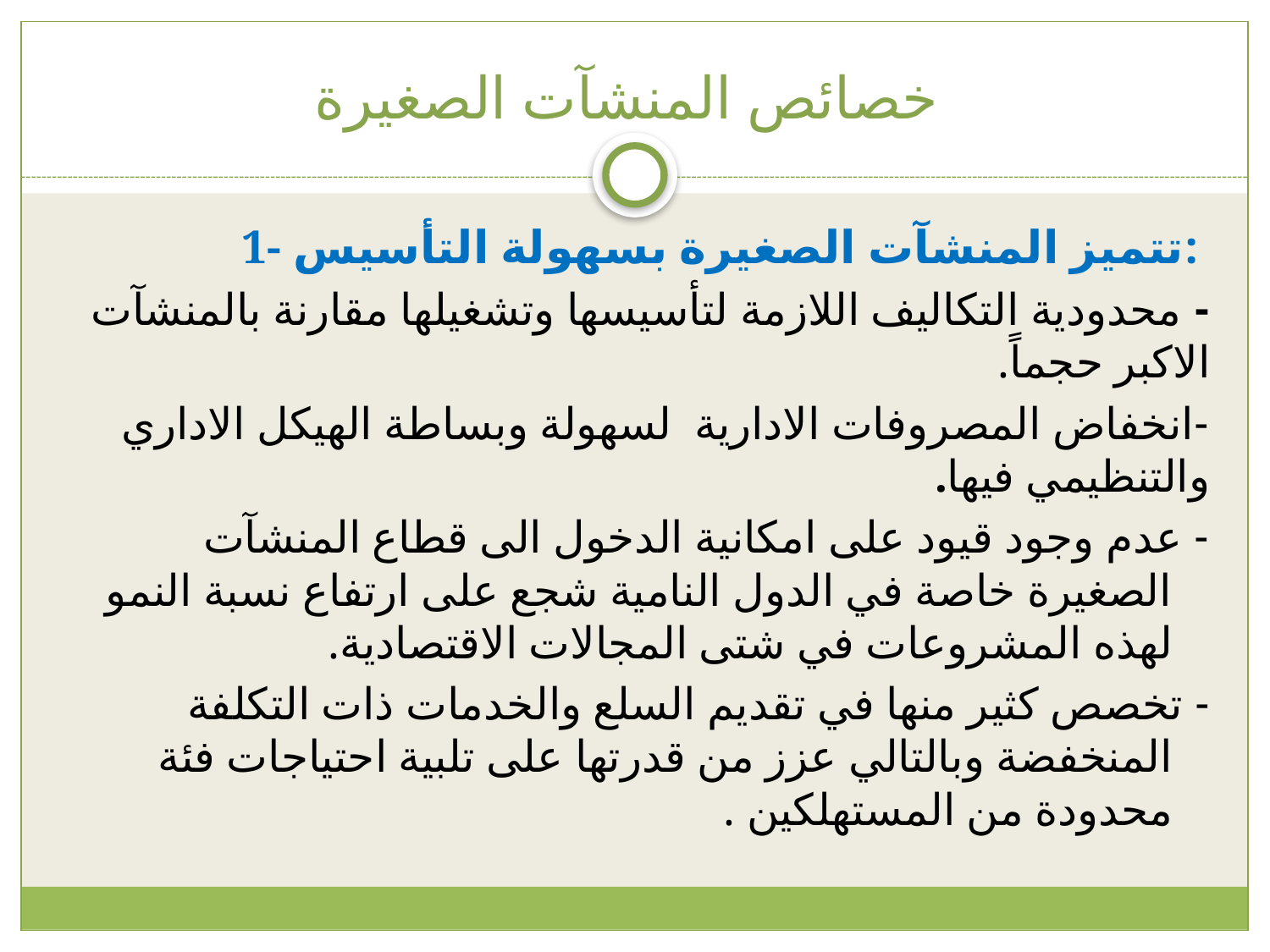

# خصائص المنشآت الصغيرة
1- تتميز المنشآت الصغيرة بسهولة التأسيس:
- محدودية التكاليف اللازمة لتأسيسها وتشغيلها مقارنة بالمنشآت الاكبر حجماً.
-انخفاض المصروفات الادارية  لسهولة وبساطة الهيكل الاداري والتنظيمي فيها.
- عدم وجود قيود على امكانية الدخول الى قطاع المنشآت الصغيرة خاصة في الدول النامية شجع على ارتفاع نسبة النمو لهذه المشروعات في شتى المجالات الاقتصادية.
- تخصص كثير منها في تقديم السلع والخدمات ذات التكلفة المنخفضة وبالتالي عزز من قدرتها على تلبية احتياجات فئة محدودة من المستهلكين .